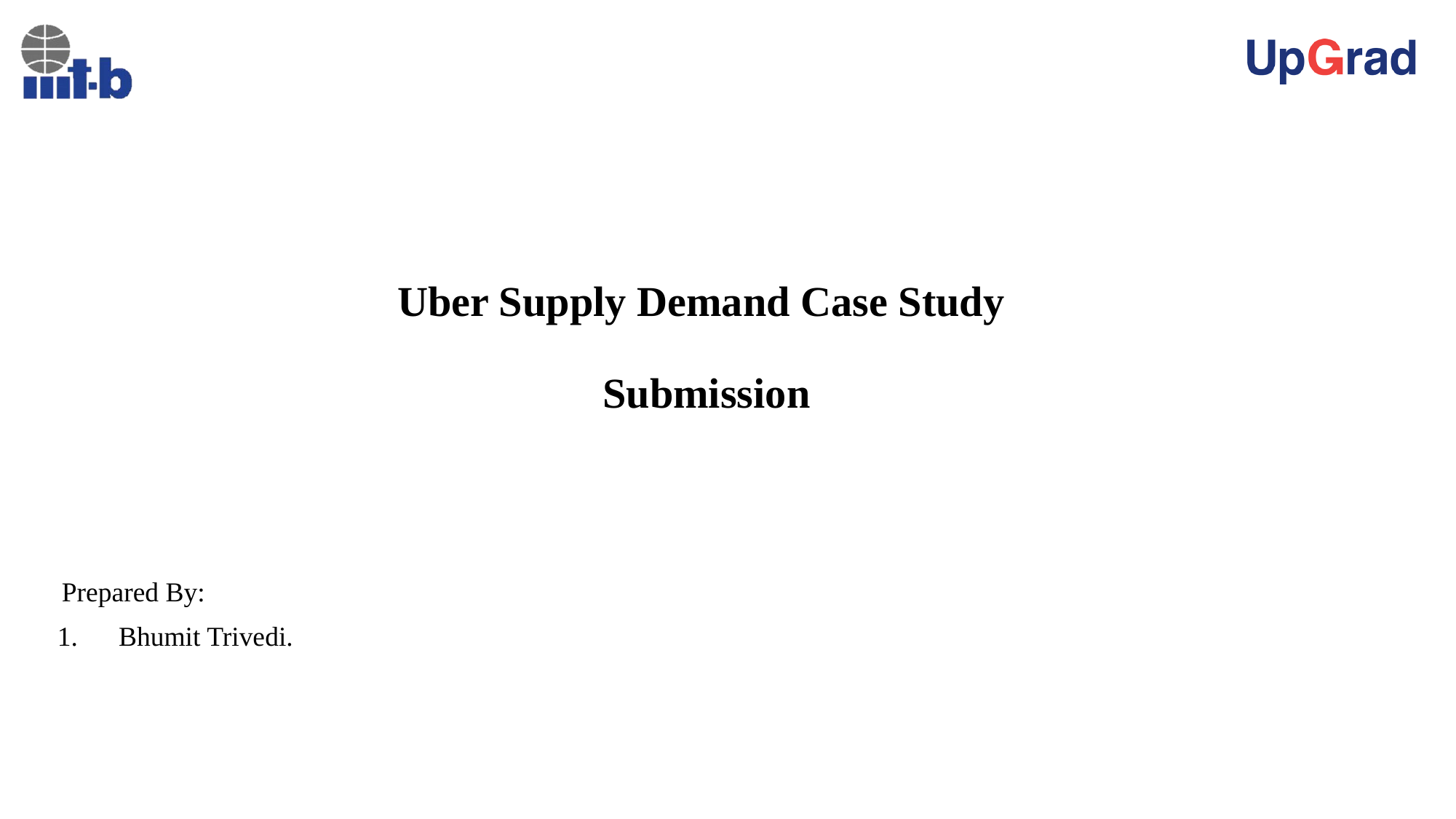

# Uber Supply Demand Case Study Submission
 Prepared By:
 Bhumit Trivedi.